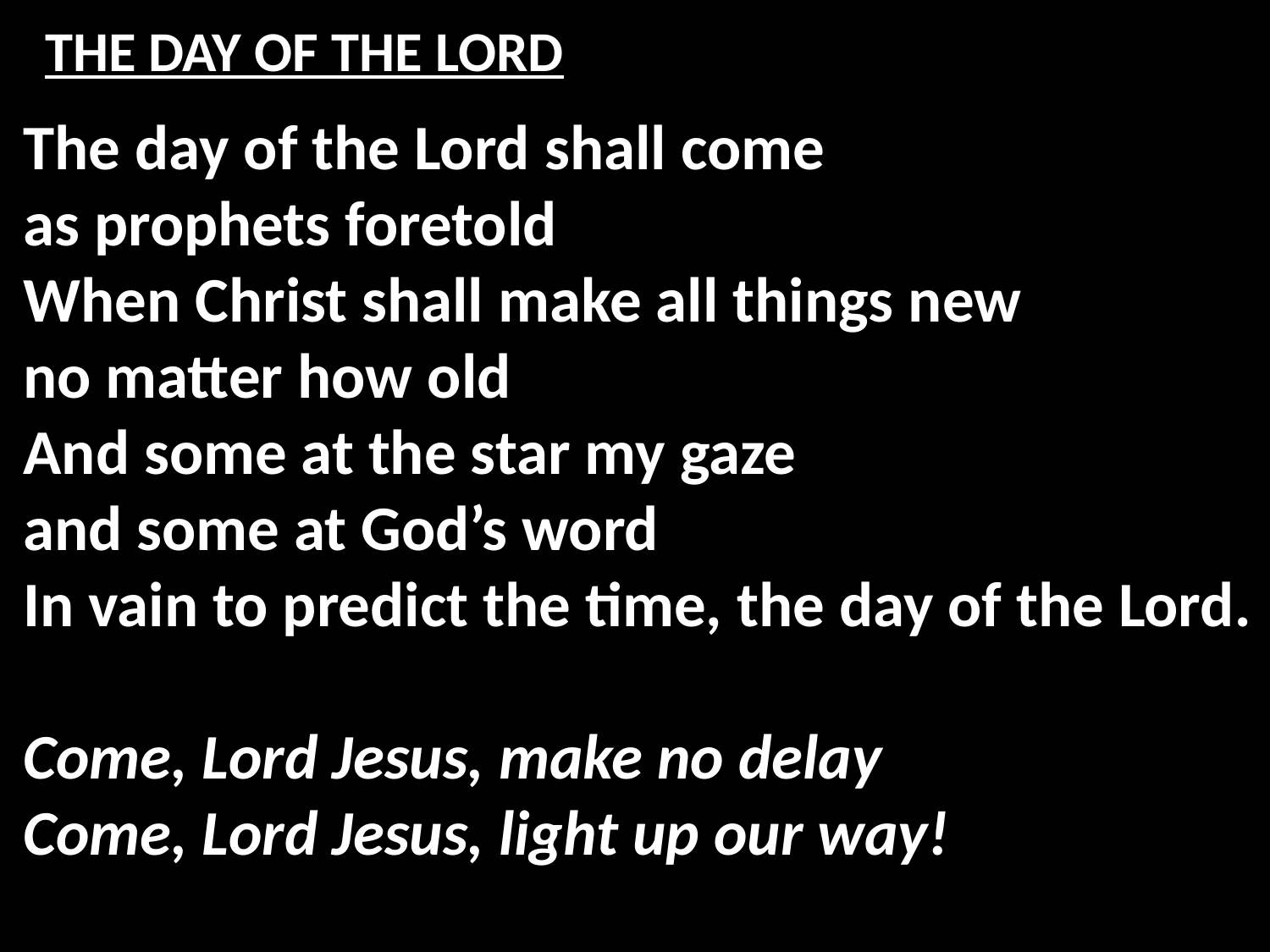

# THE DAY OF THE LORD
The day of the Lord shall come
as prophets foretold
When Christ shall make all things new
no matter how old
And some at the star my gaze
and some at God’s word
In vain to predict the time, the day of the Lord.

Come, Lord Jesus, make no delay
Come, Lord Jesus, light up our way!